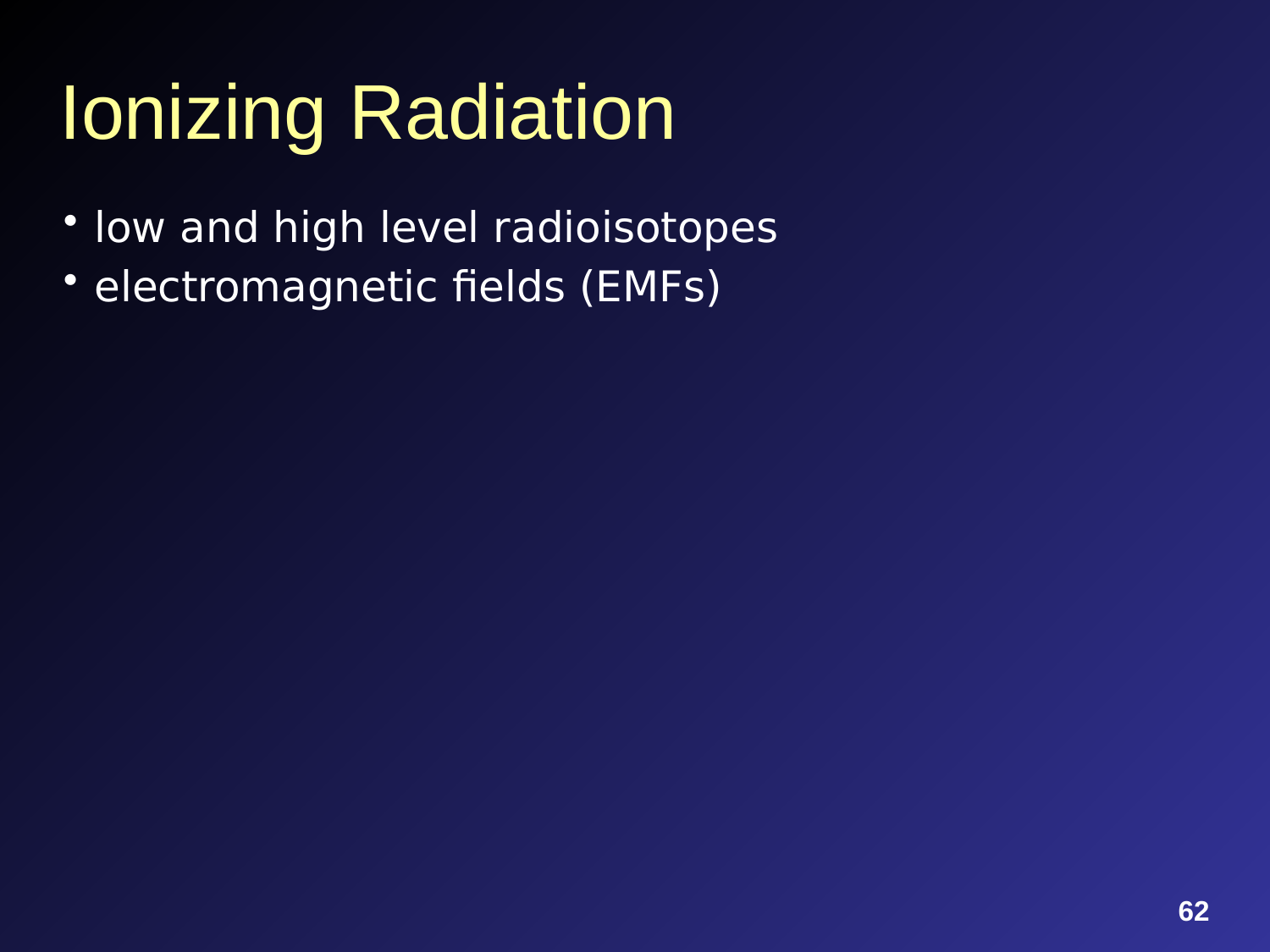

# Ionizing Radiation
low and high level radioisotopes
electromagnetic fields (EMFs)
62